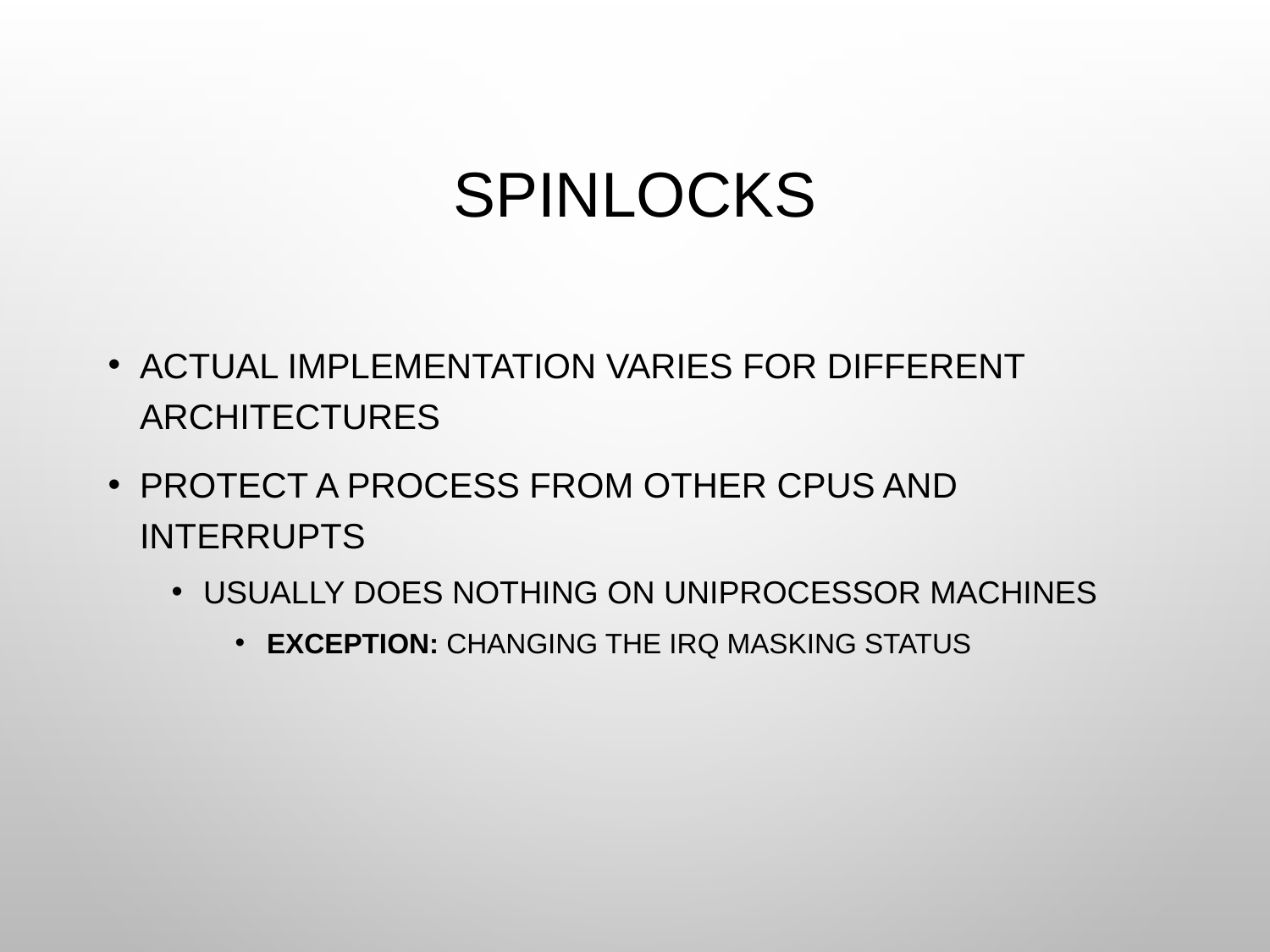

# Spinlocks
Actual implementation varies for different architectures
Protect a process from other CPUs and interrupts
Usually does nothing on uniprocessor machines
Exception: changing the IRQ masking status